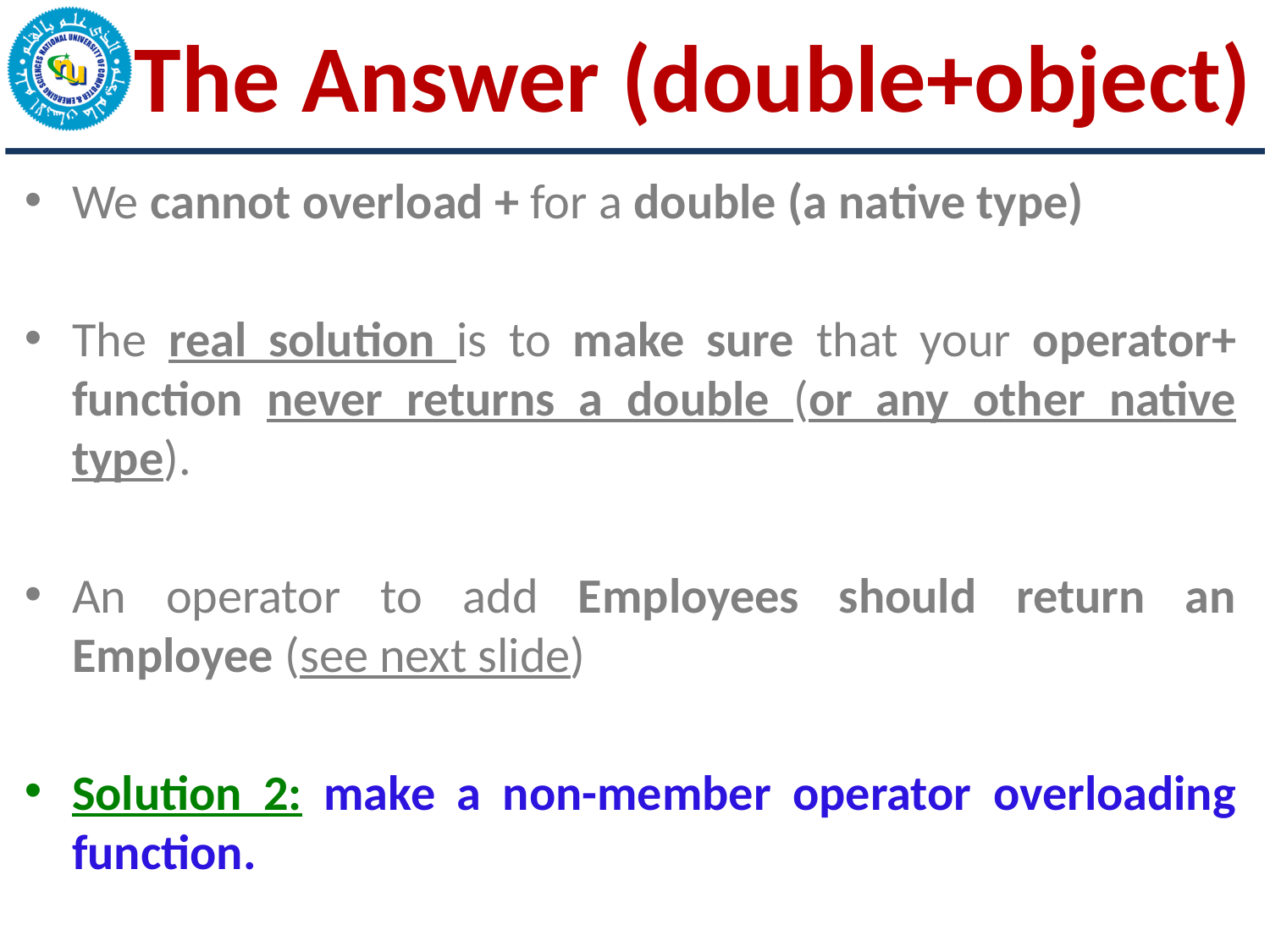

# The Answer (double+object)

We cannot overload + for a double (a native type)

The real solution is to make sure that your operator+ function never returns a double (or any other native type).

An operator to add Employees should return an Employee (see next slide)

Solution 2: make a non-member operator overloading function.